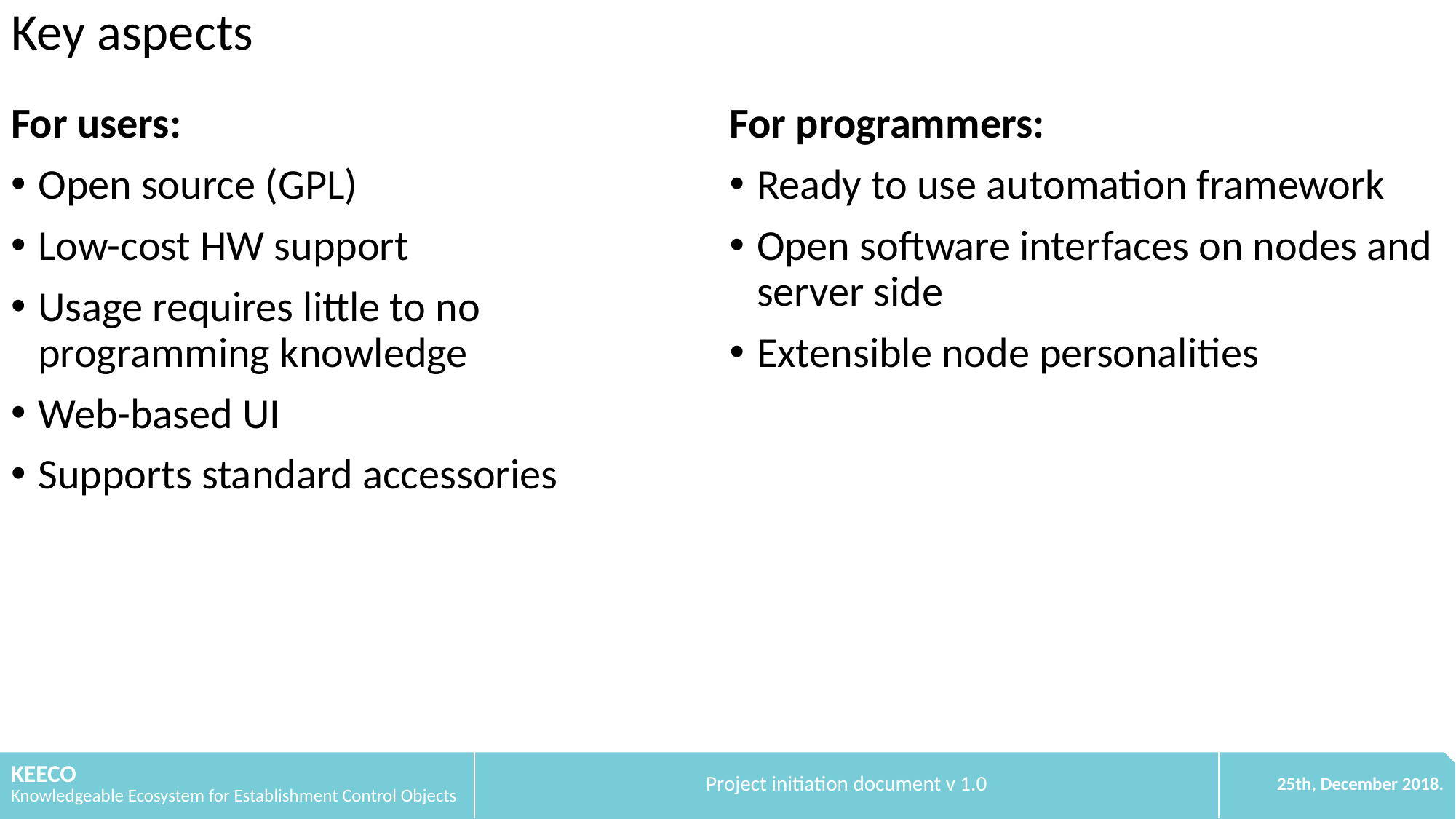

# Key aspects
For users:
Open source (GPL)
Low-cost HW support
Usage requires little to no programming knowledge
Web-based UI
Supports standard accessories
For programmers:
Ready to use automation framework
Open software interfaces on nodes and server side
Extensible node personalities

| KEECO Knowledgeable Ecosystem for Establishment Control Objects | Project initiation document v 1.0 | 25th, December 2018. |
| --- | --- | --- |